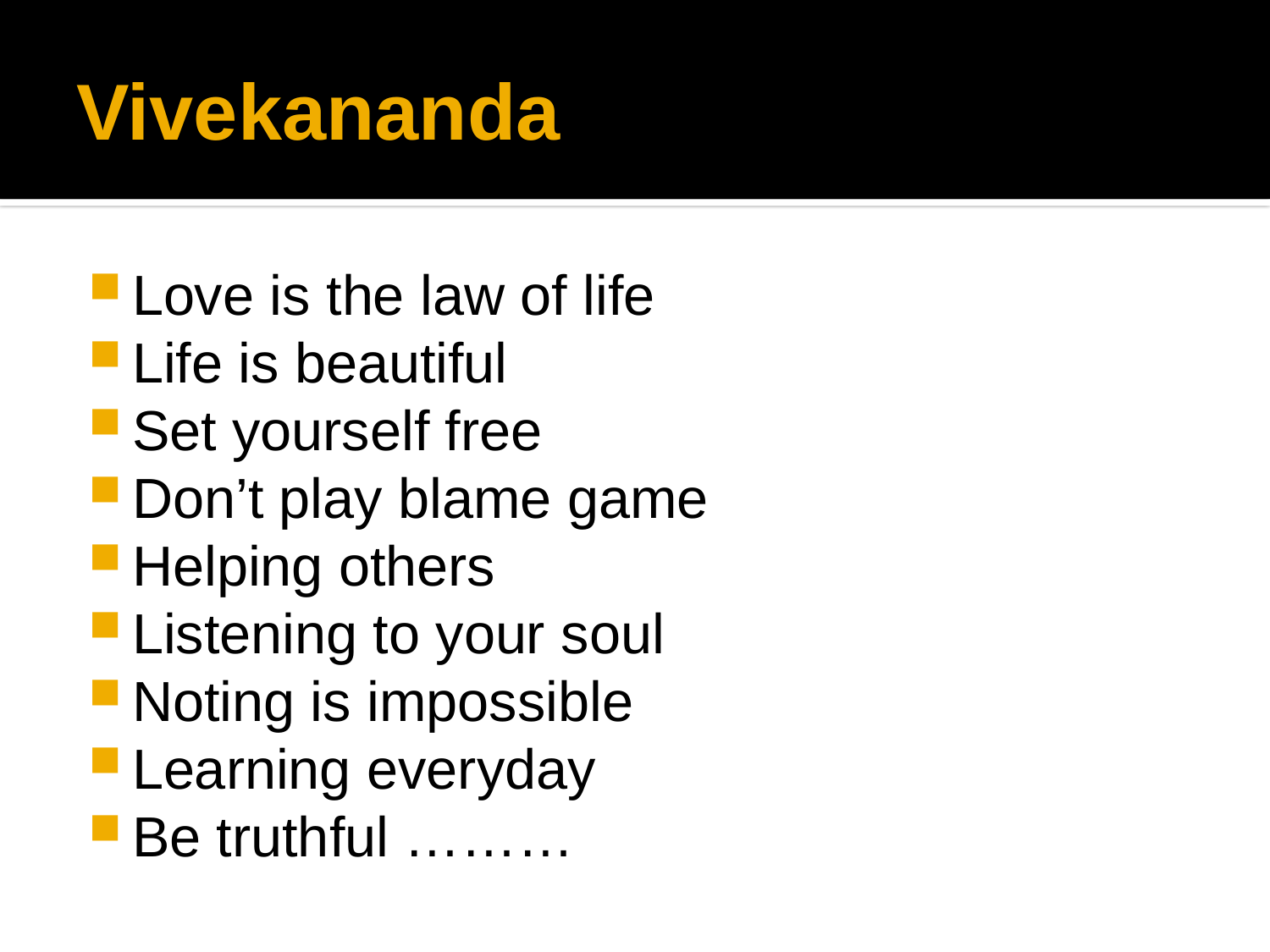

# Vivekananda
Love is the law of life
Life is beautiful
Set yourself free
Don’t play blame game
Helping others
Listening to your soul
Noting is impossible
Learning everyday
Be truthful ………